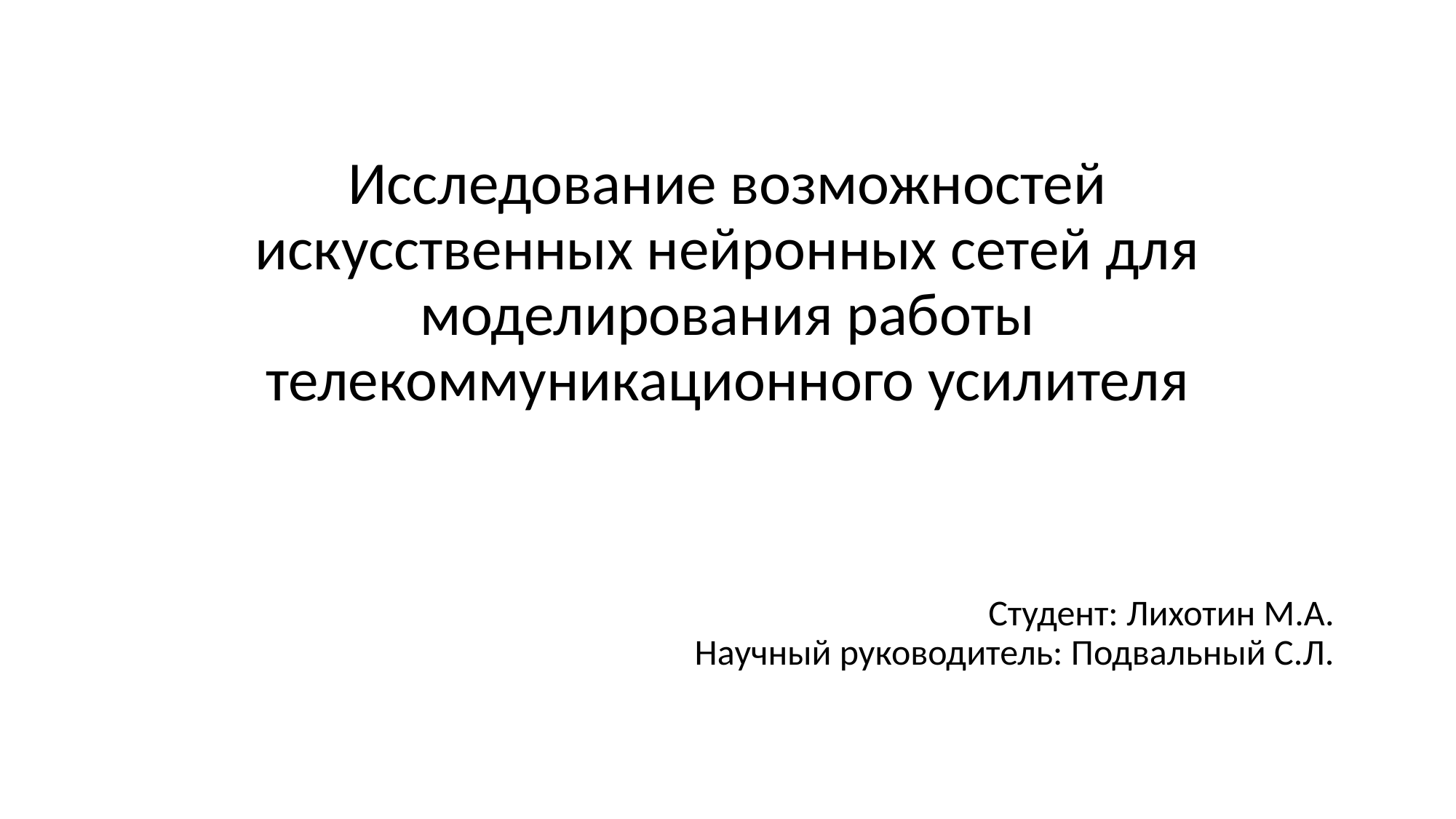

# Исследование возможностей искусственных нейронных сетей для моделирования работы телекоммуникационного усилителя
Студент: Лихотин М.А.
Научный руководитель: Подвальный С.Л.